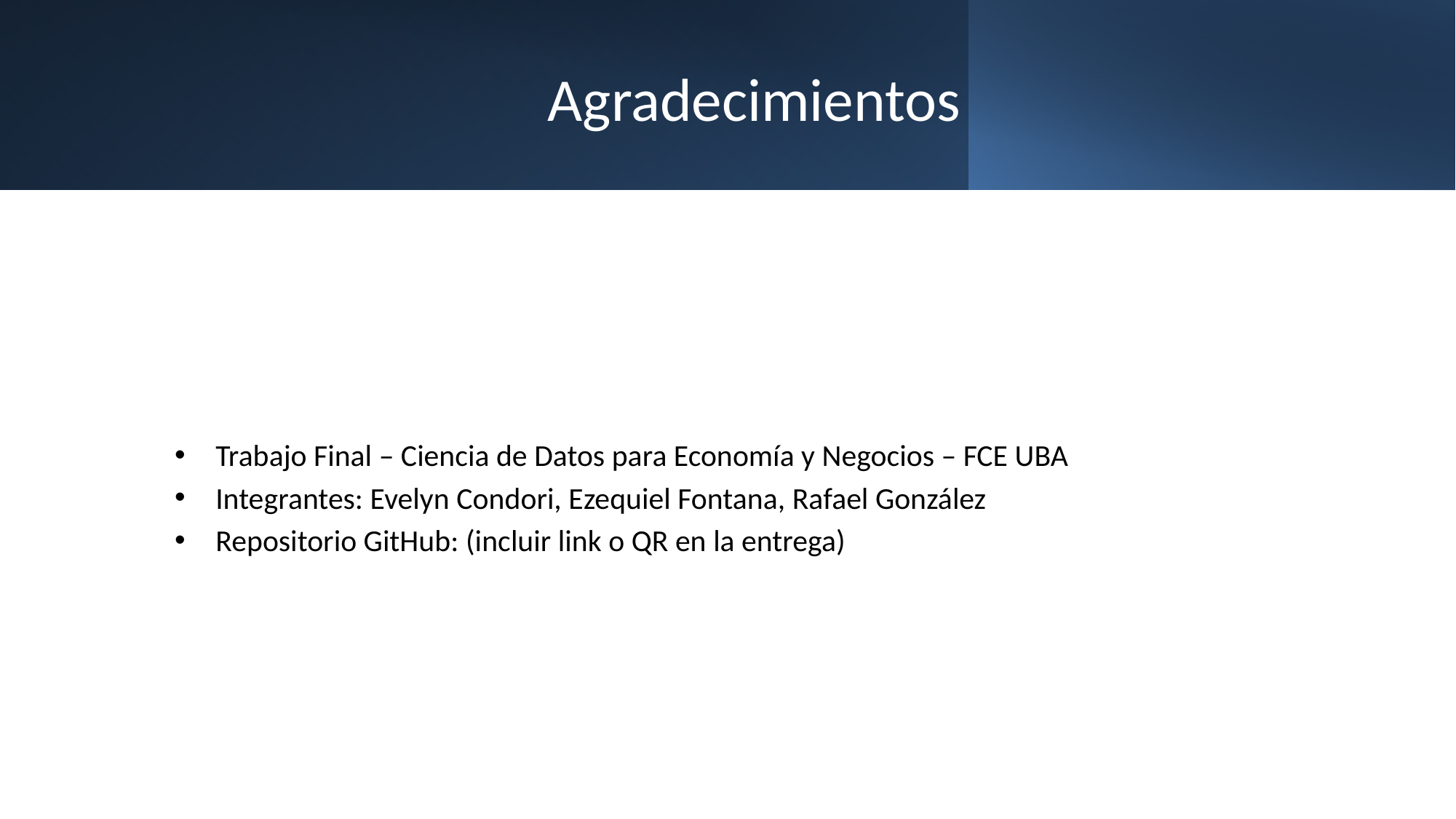

# Agradecimientos
Trabajo Final – Ciencia de Datos para Economía y Negocios – FCE UBA
Integrantes: Evelyn Condori, Ezequiel Fontana, Rafael González
Repositorio GitHub: (incluir link o QR en la entrega)